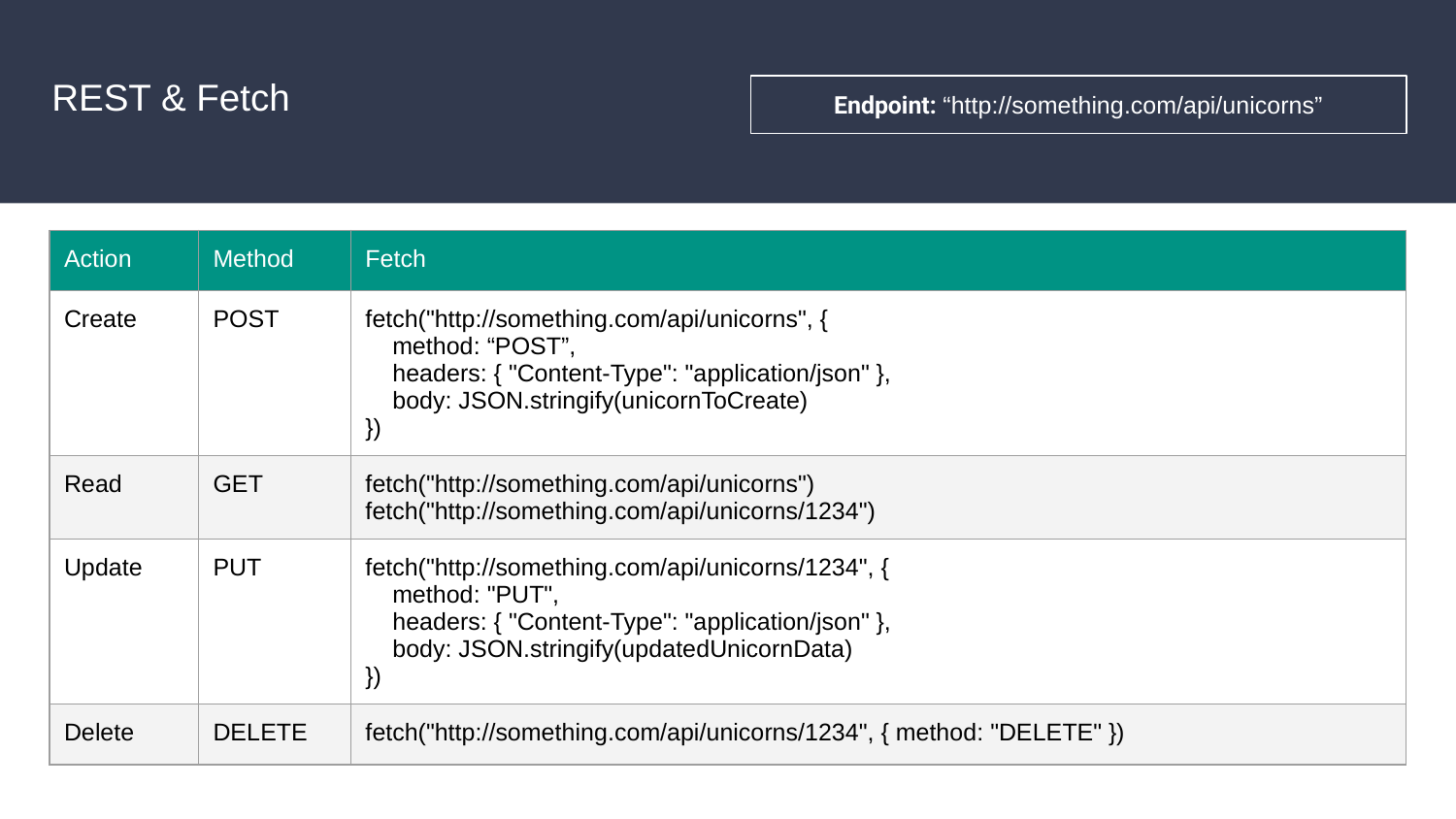

# REST & Fetch
Endpoint: “http://something.com/api/unicorns”
| Action | Method | Fetch |
| --- | --- | --- |
| Create | POST | fetch("http://something.com/api/unicorns", { method: “POST”, headers: { "Content-Type": "application/json" }, body: JSON.stringify(unicornToCreate) }) |
| Read | GET | fetch("http://something.com/api/unicorns") fetch("http://something.com/api/unicorns/1234") |
| Update | PUT | fetch("http://something.com/api/unicorns/1234", { method: "PUT", headers: { "Content-Type": "application/json" }, body: JSON.stringify(updatedUnicornData) }) |
| Delete | DELETE | fetch("http://something.com/api/unicorns/1234", { method: "DELETE" }) |